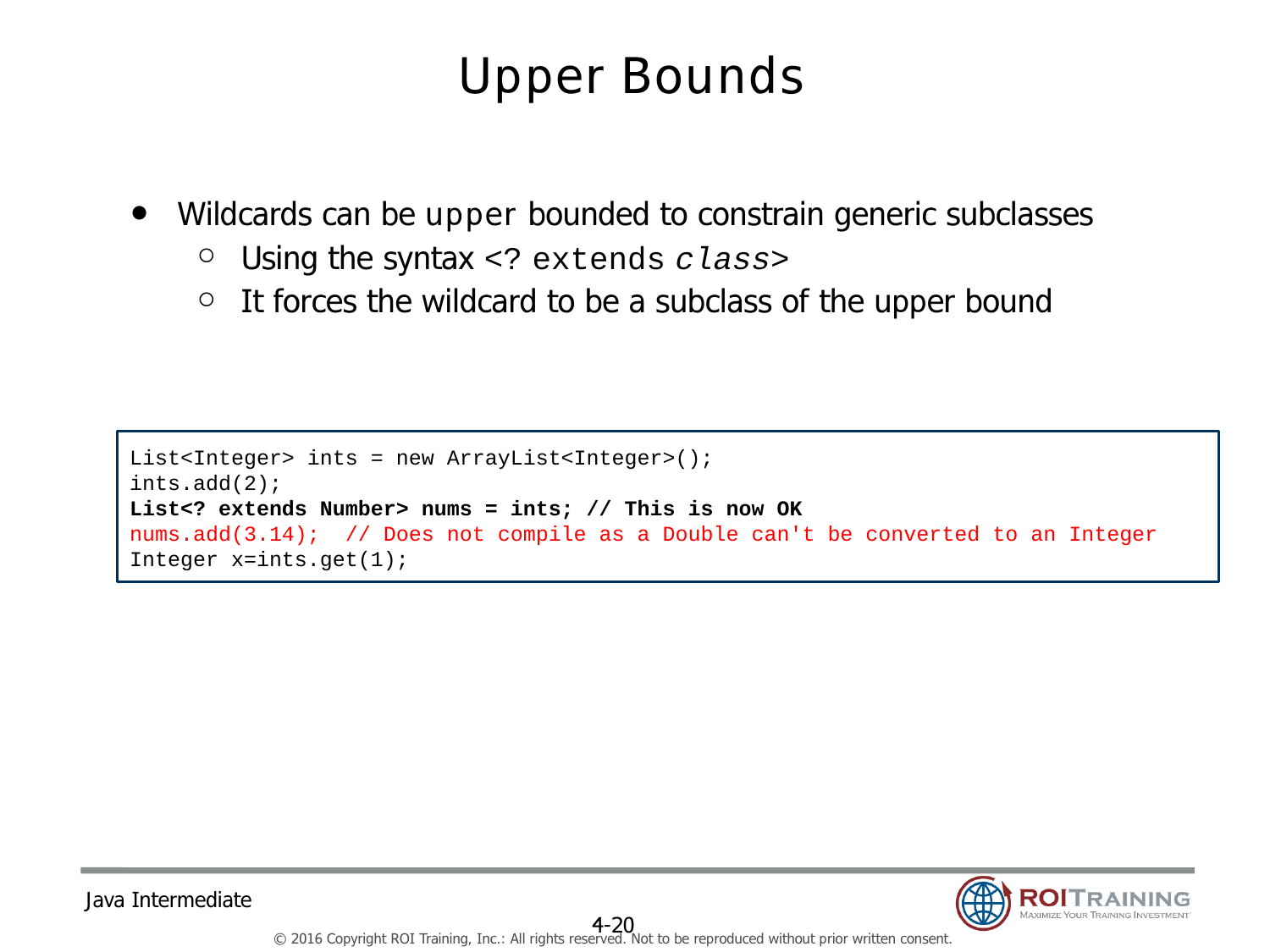

# Upper Bounds
Wildcards can be upper bounded to constrain generic subclasses
Using the syntax <? extends class>
It forces the wildcard to be a subclass of the upper bound
List<Integer> ints = new ArrayList<Integer>();
ints.add(2);
List<? extends Number> nums = ints; // This is now OK
nums.add(3.14);  // Does not compile as a Double can't be converted to an Integer
Integer x=ints.get(1);